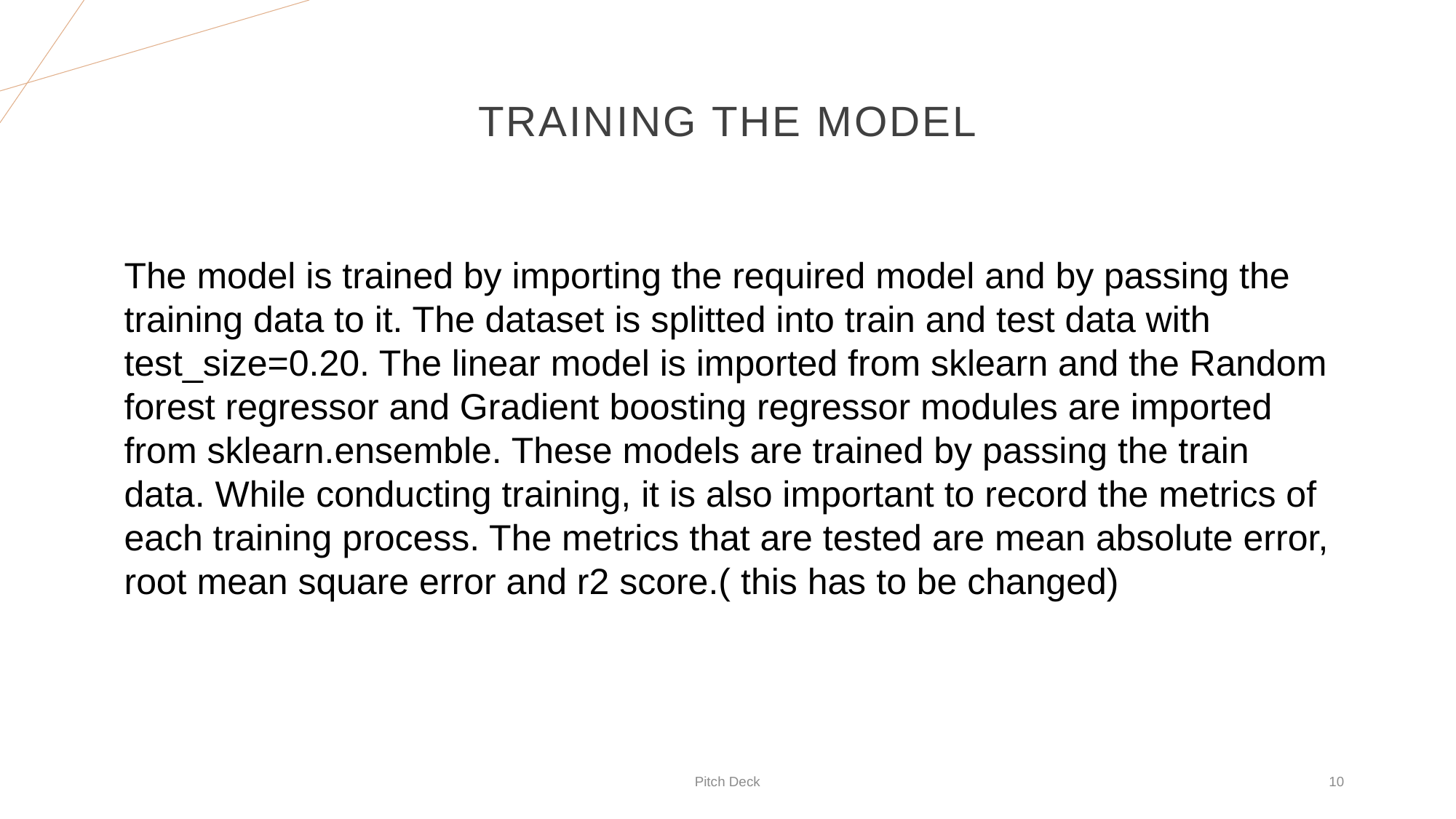

# Training the model
The model is trained by importing the required model and by passing the training data to it. The dataset is splitted into train and test data with test_size=0.20. The linear model is imported from sklearn and the Random forest regressor and Gradient boosting regressor modules are imported from sklearn.ensemble. These models are trained by passing the train data. While conducting training, it is also important to record the metrics of each training process. The metrics that are tested are mean absolute error, root mean square error and r2 score.( this has to be changed)
Pitch Deck
10